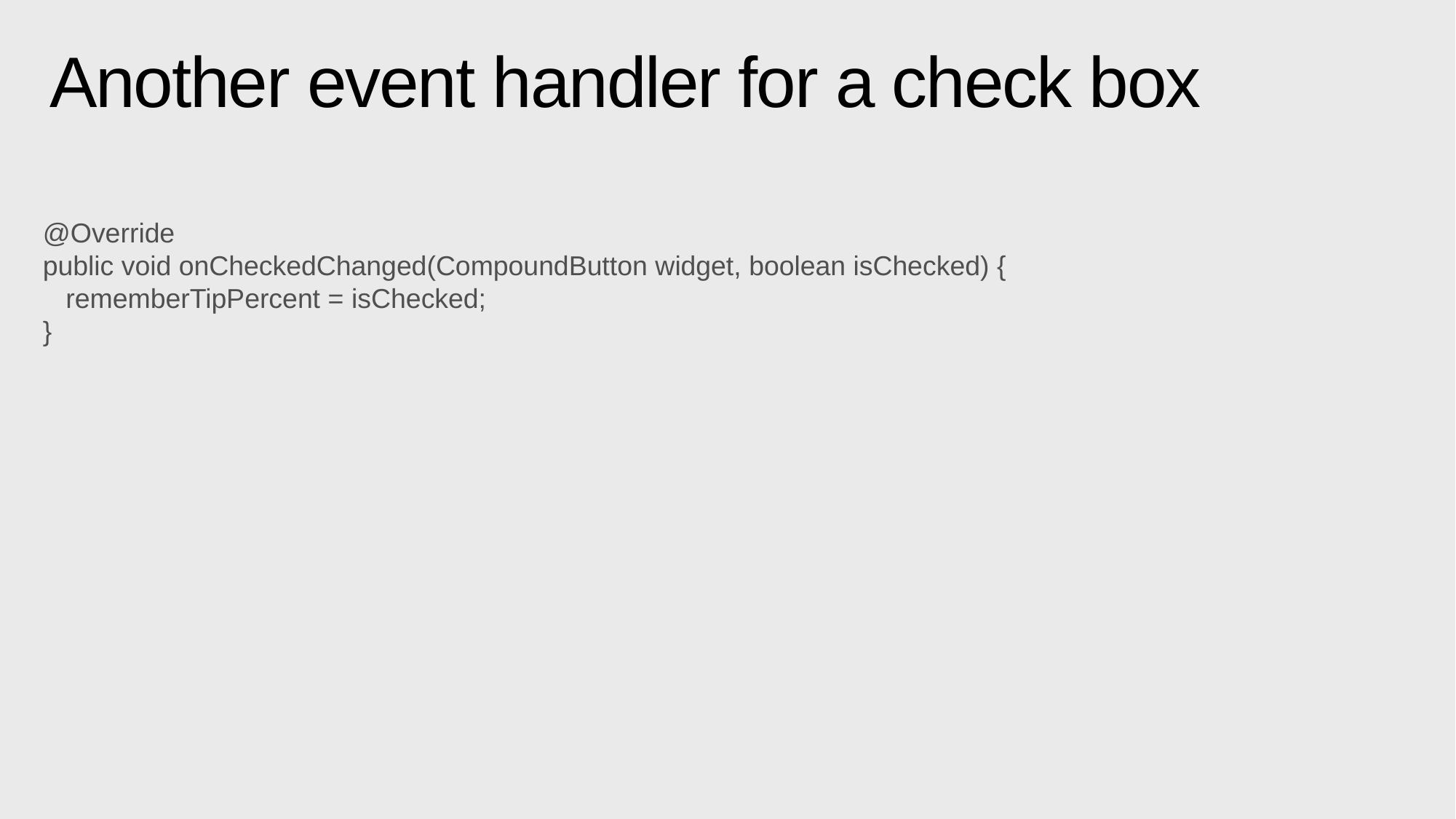

# Another event handler for a check box
@Override
public void onCheckedChanged(CompoundButton widget, boolean isChecked) {
   rememberTipPercent = isChecked;
}